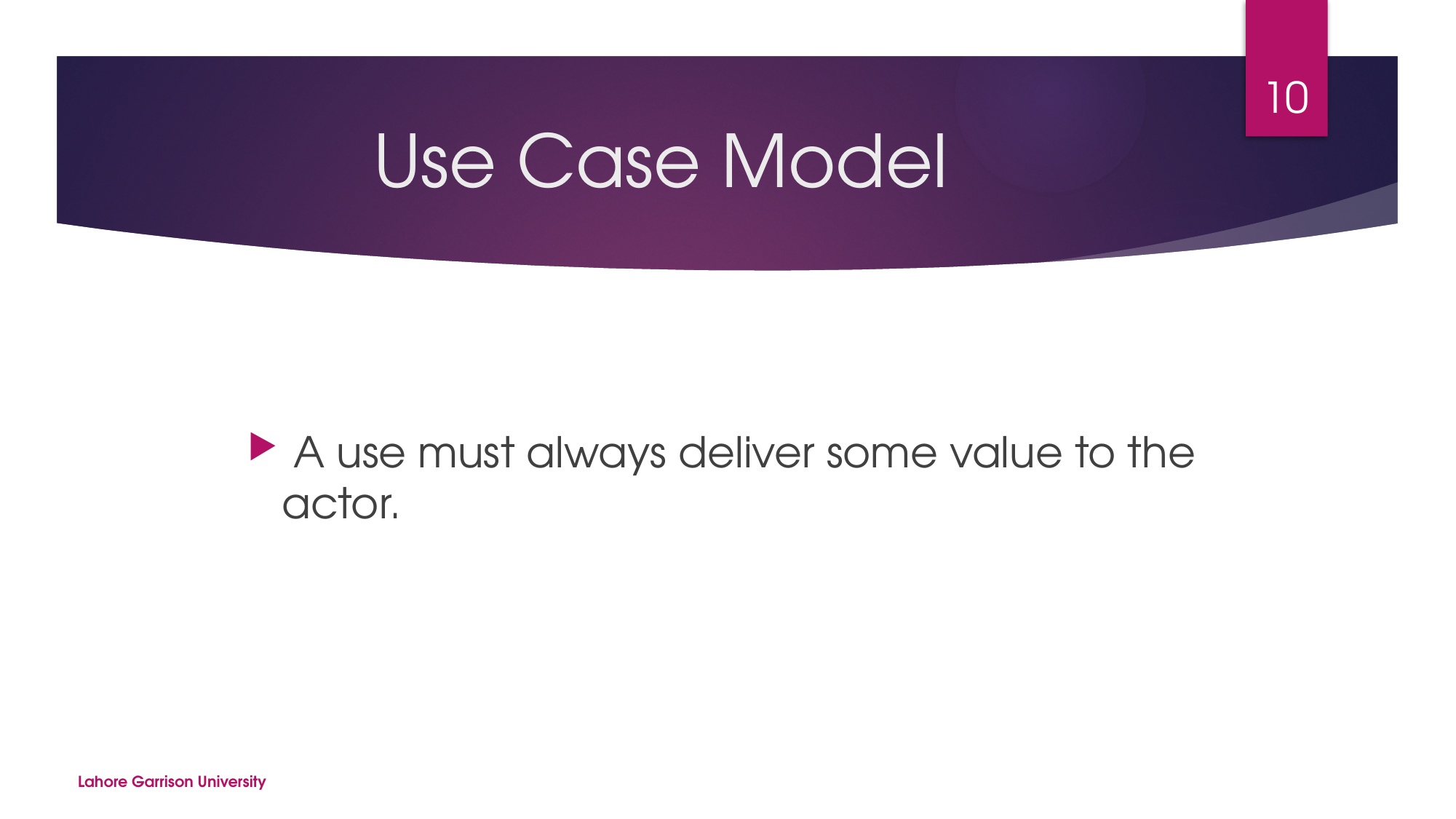

10
# Use Case Model

 A use must always deliver some value to the actor.
Lahore Garrison University